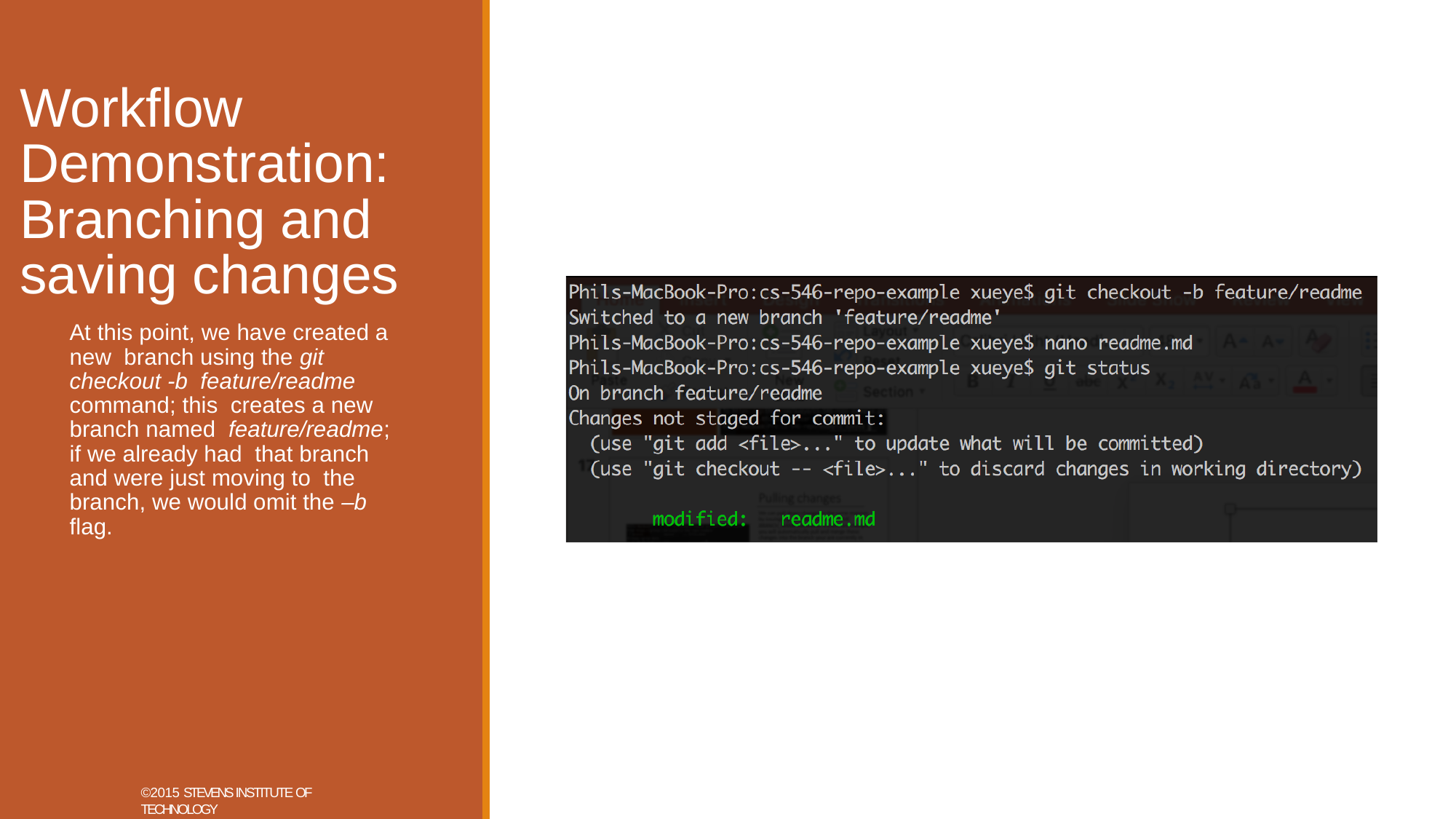

# Workflow  Demonstration:  Branching and  saving changes

At this point, we have created a new  branch using the git checkout -b  feature/readme command; this  creates a new branch named  feature/readme; if we already had  that branch and were just moving to  the branch, we would omit the –b  flag.
©2015 STEVENS INSTITUTE OF TECHNOLOGY